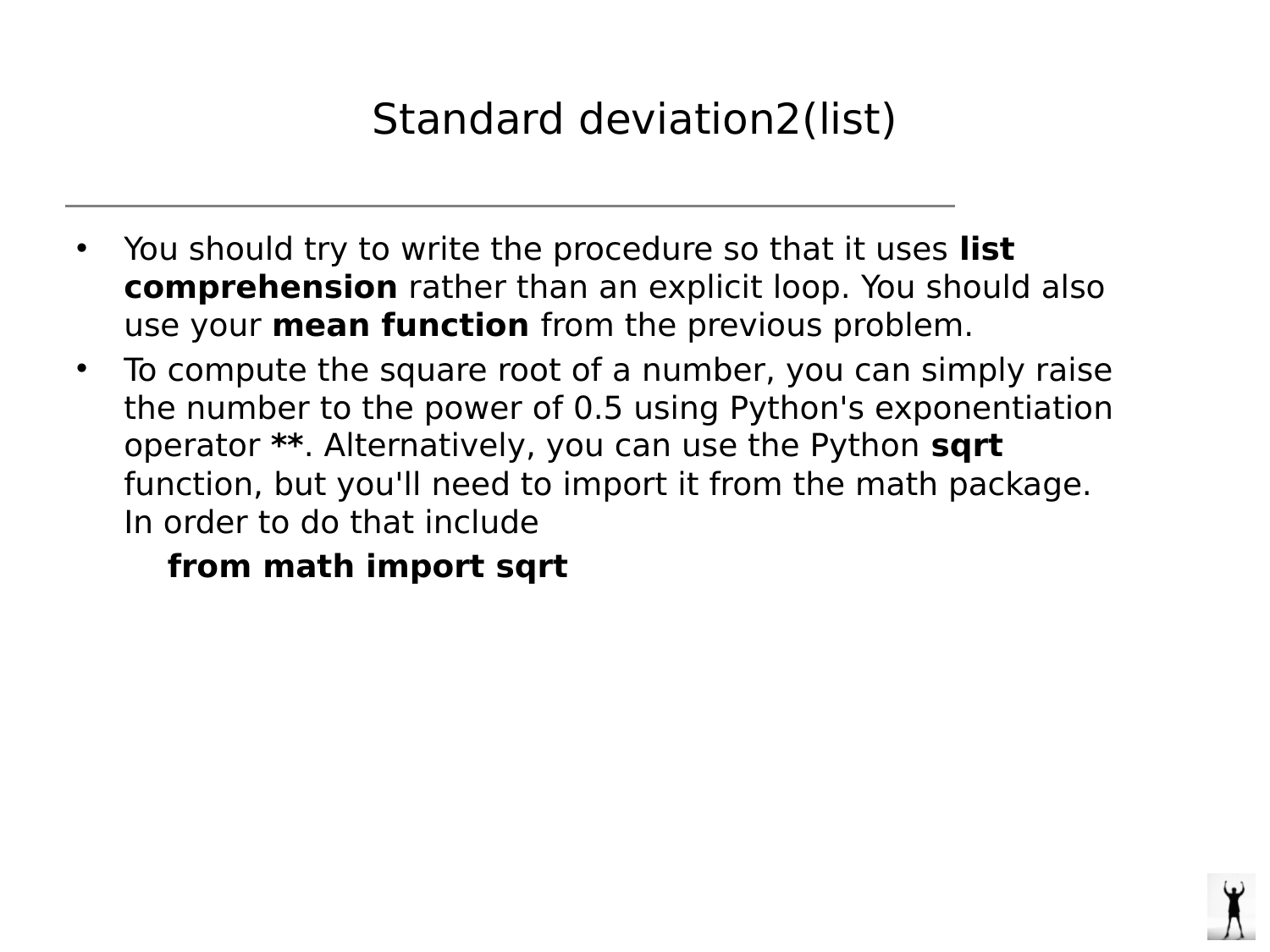

# Standard deviation2(list)
You should try to write the procedure so that it uses list comprehension rather than an explicit loop. You should also use your mean function from the previous problem.
To compute the square root of a number, you can simply raise the number to the power of 0.5 using Python's exponentiation operator **. Alternatively, you can use the Python sqrt function, but you'll need to import it from the math package. In order to do that include
         from math import sqrt